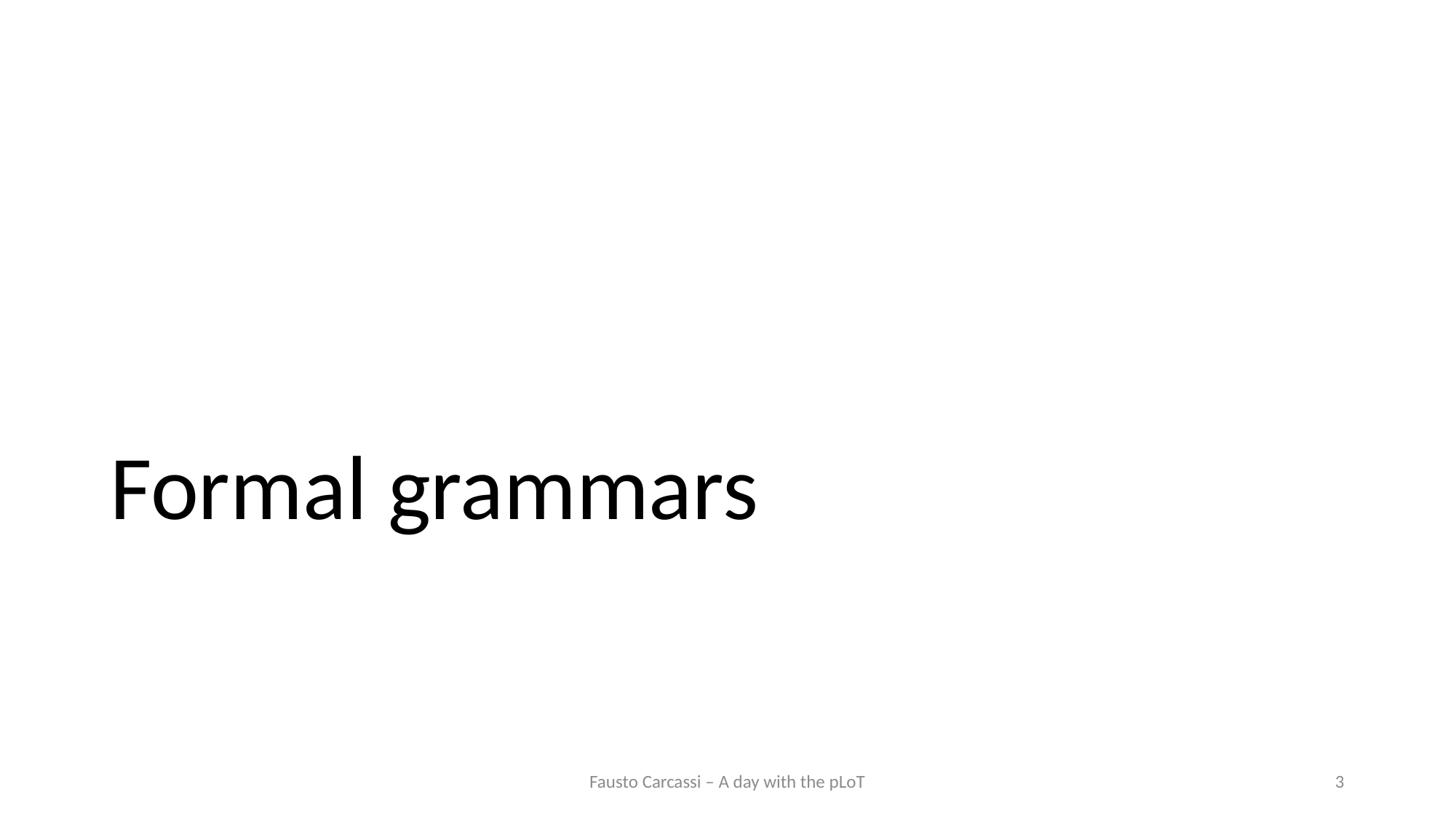

# Formal grammars

Fausto Carcassi – A day with the pLoT
3